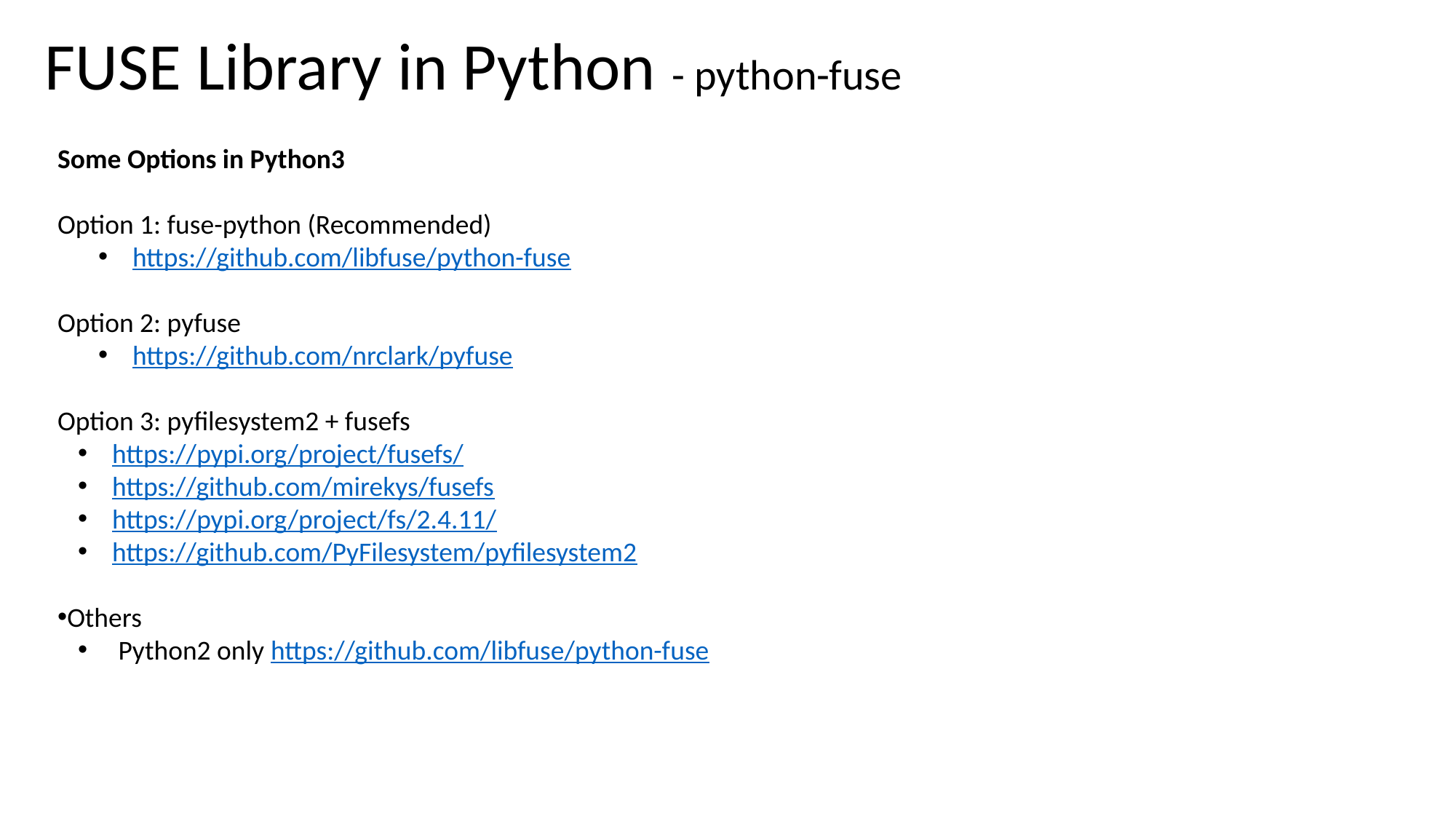

FUSE Library in Python - python-fuse
Some Options in Python3

Option 1: fuse-python (Recommended)
https://github.com/libfuse/python-fuse

Option 2: pyfuse
https://github.com/nrclark/pyfuse

Option 3: pyfilesystem2 + fusefs
https://pypi.org/project/fusefs/
https://github.com/mirekys/fusefs
https://pypi.org/project/fs/2.4.11/
https://github.com/PyFilesystem/pyfilesystem2

Others
 Python2 only https://github.com/libfuse/python-fuse